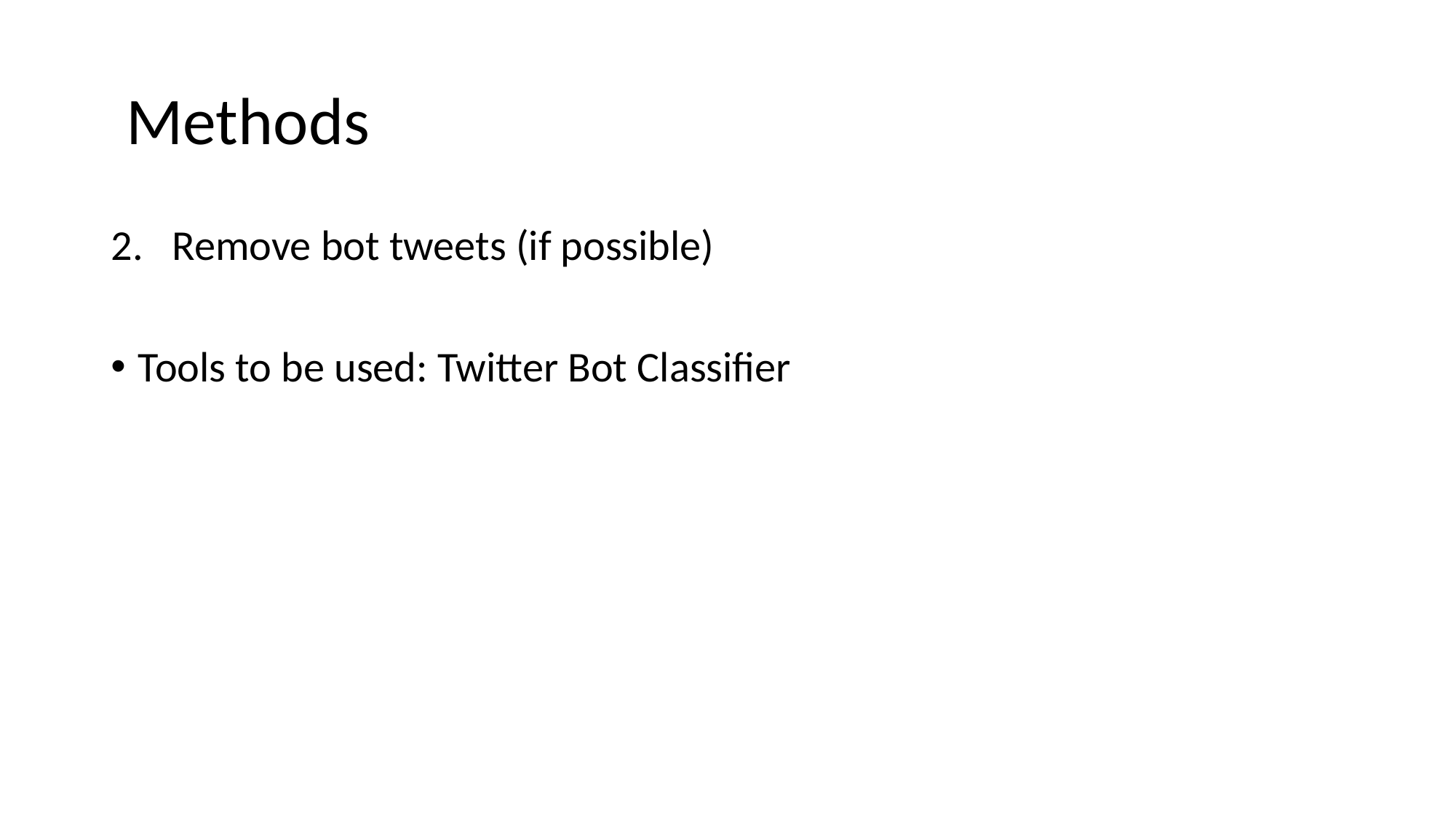

# Methods
Remove bot tweets (if possible)

Tools to be used: Twitter Bot Classifier